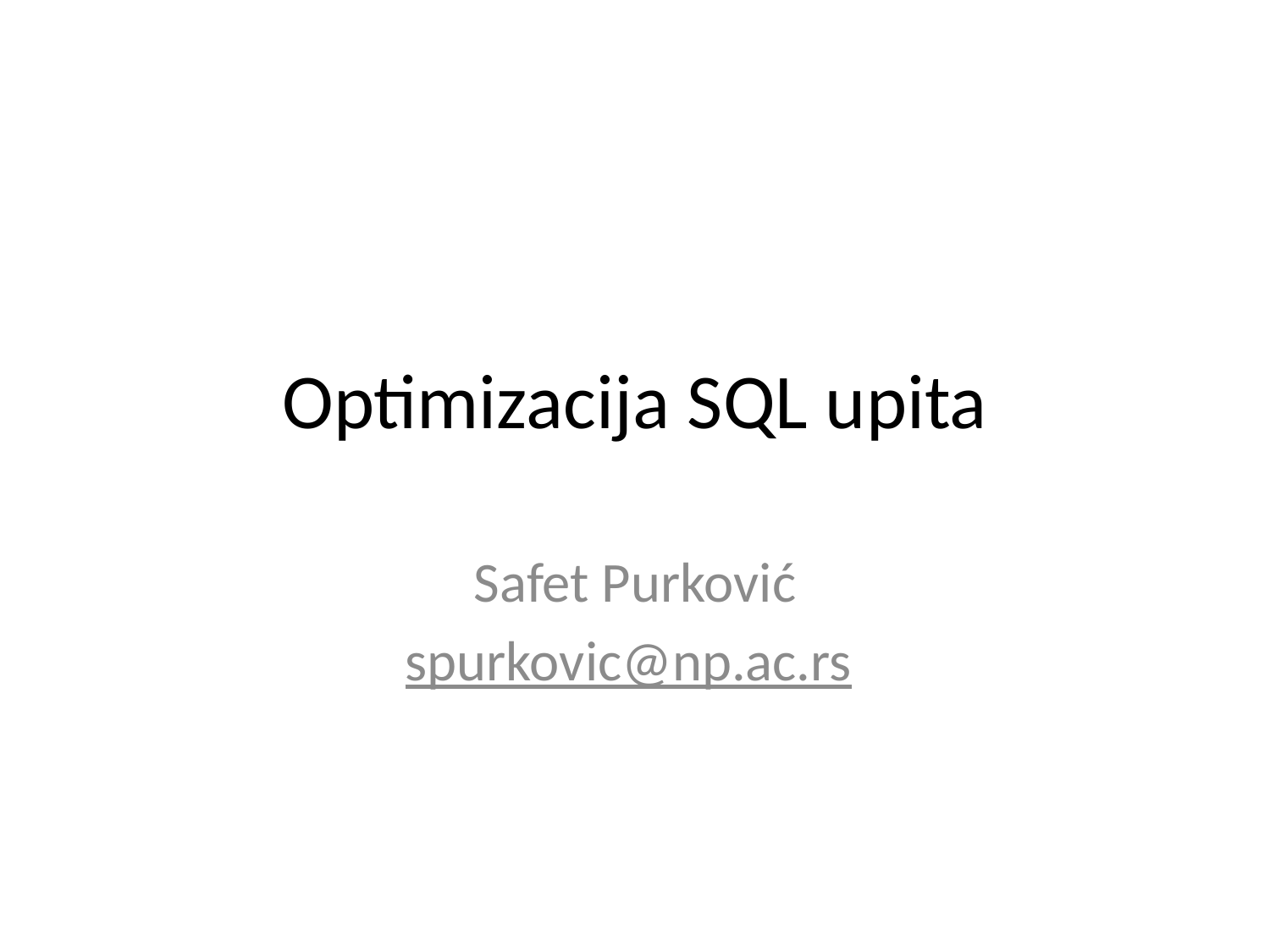

# Optimizacija SQL upita
Safet Purković
spurkovic@np.ac.rs